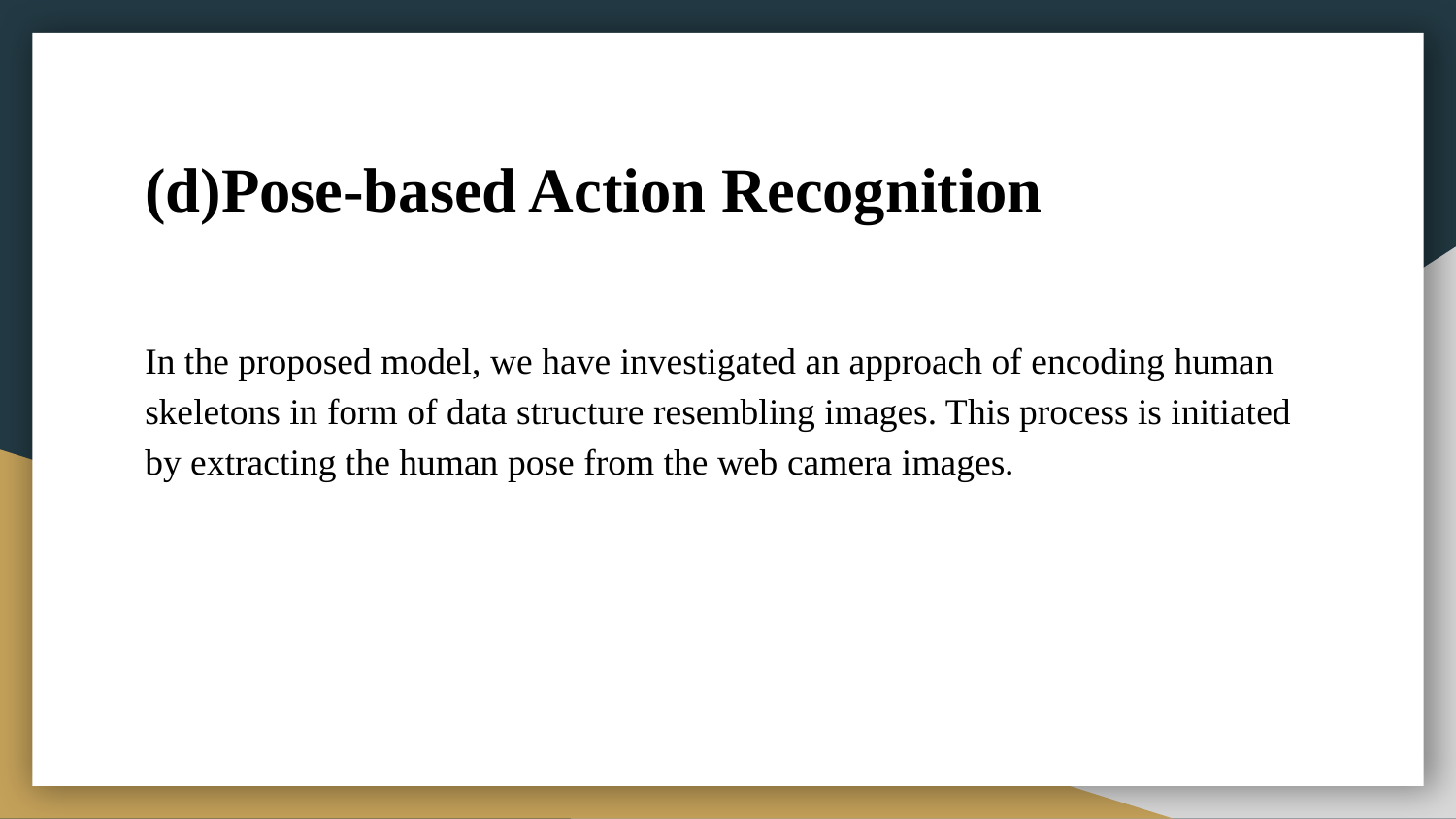

# (d)Pose-based Action Recognition
In the proposed model, we have investigated an approach of encoding human skeletons in form of data structure resembling images. This process is initiated by extracting the human pose from the web camera images.